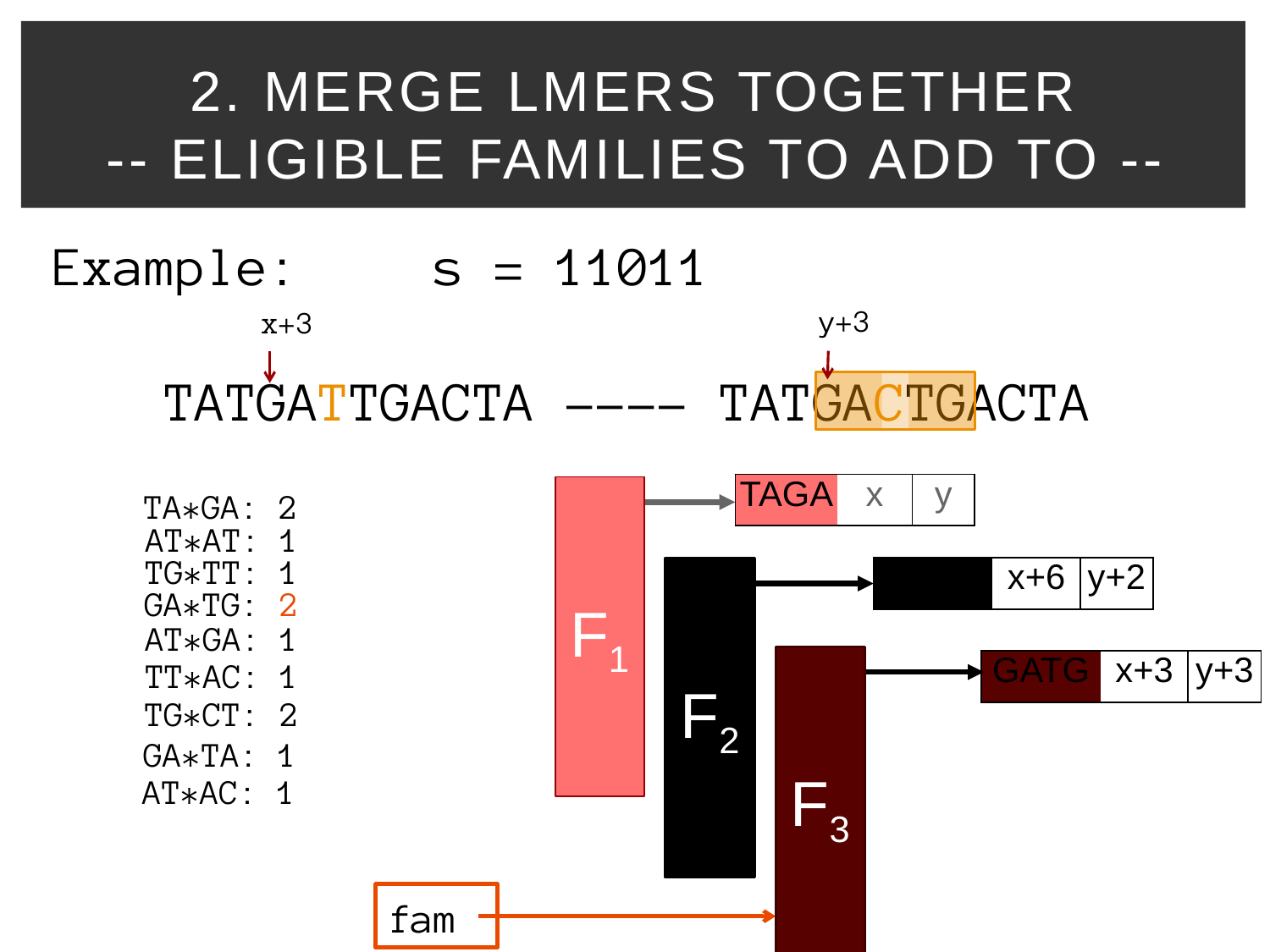

# 2. Merge Lmers together -- Eligible families to add to --

Example:		s = 11011

TATGATTGACTA ---- TATGACTGACTA

y+3
x+3

| TAGA | x | y |
| --- | --- | --- |
F1
TA*GA: 2
AT*AT: 1
TG*TT: 1
| TGCT | x+6 | y+2 |
| --- | --- | --- |
F2
GA*TG: 2
AT*GA: 1
TT*AC: 1
F3
| GATG | x+3 | y+3 |
| --- | --- | --- |
TG*CT: 2
GA*TA: 1
AT*AC: 1
fam